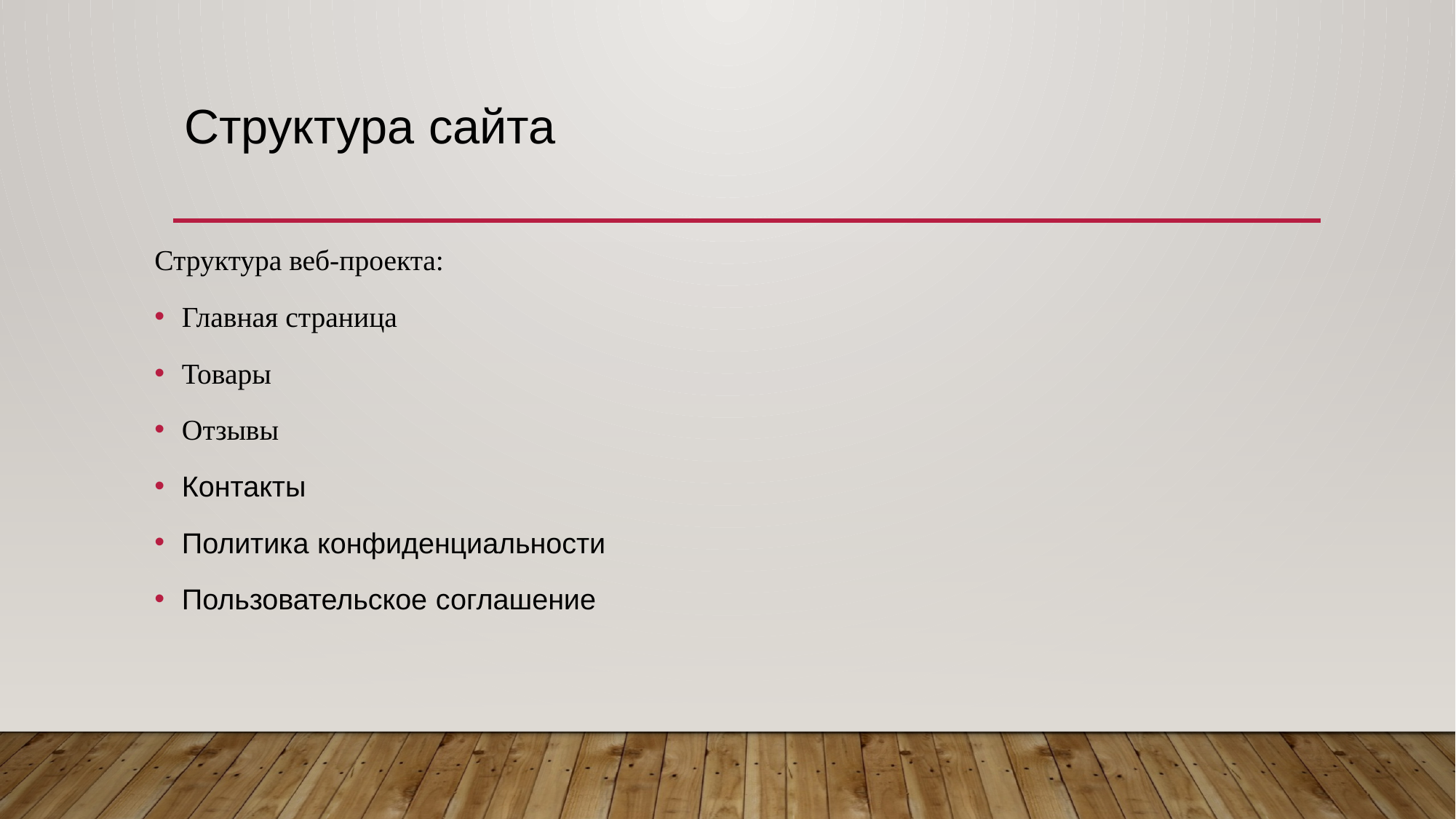

# Структура сайта
Структура веб-проекта:
Главная страница
Товары
Отзывы
Контакты
Политика конфиденциальности
Пользовательское соглашение